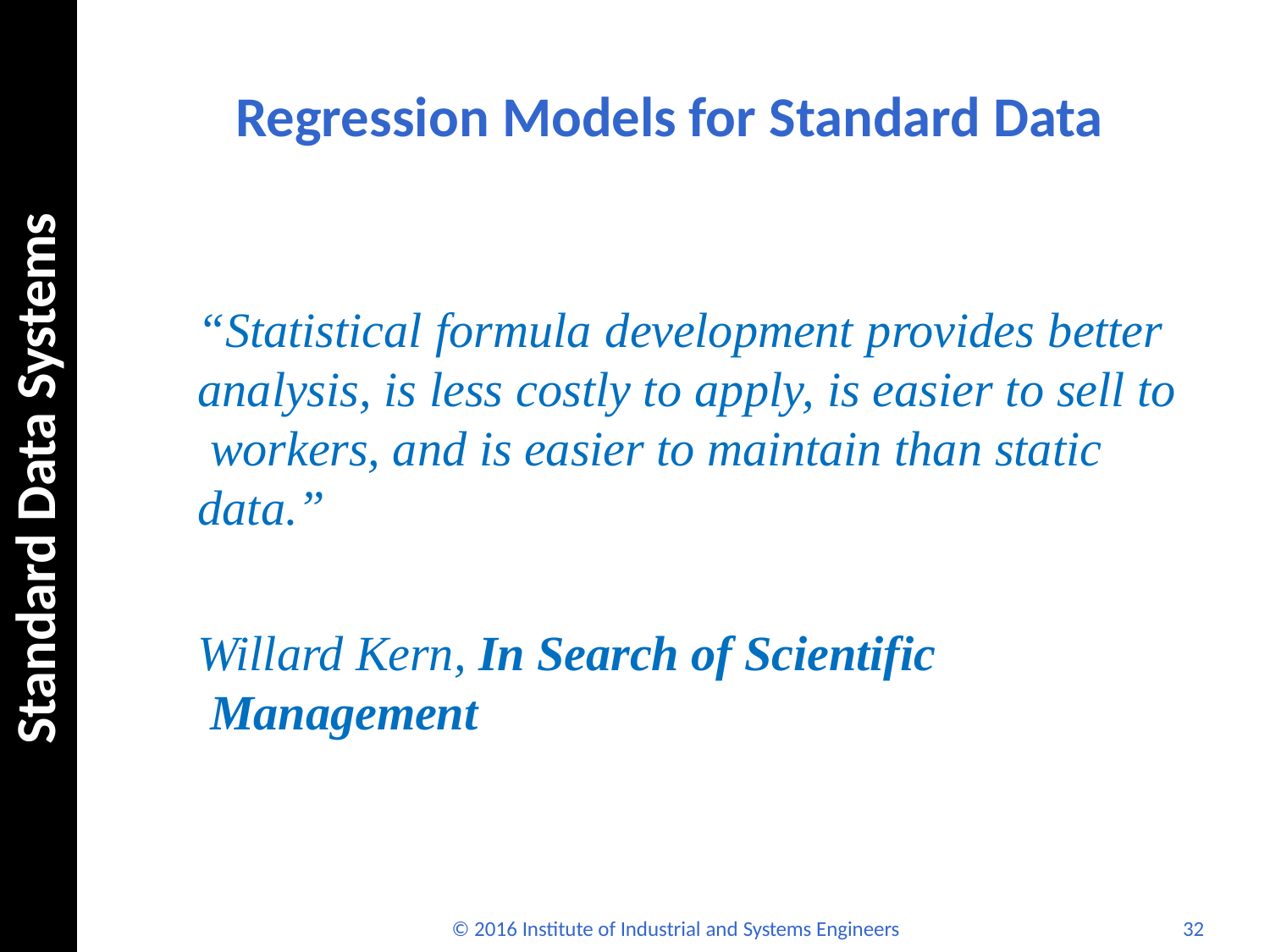

# Regression Models for Standard Data
Standard Data Systems
“Statistical formula development provides better  analysis, is less costly to apply, is easier to sell to  workers, and is easier to maintain than static
data.”

Willard Kern, In Search of Scientific  Management
© 2016 Institute of Industrial and Systems Engineers
32